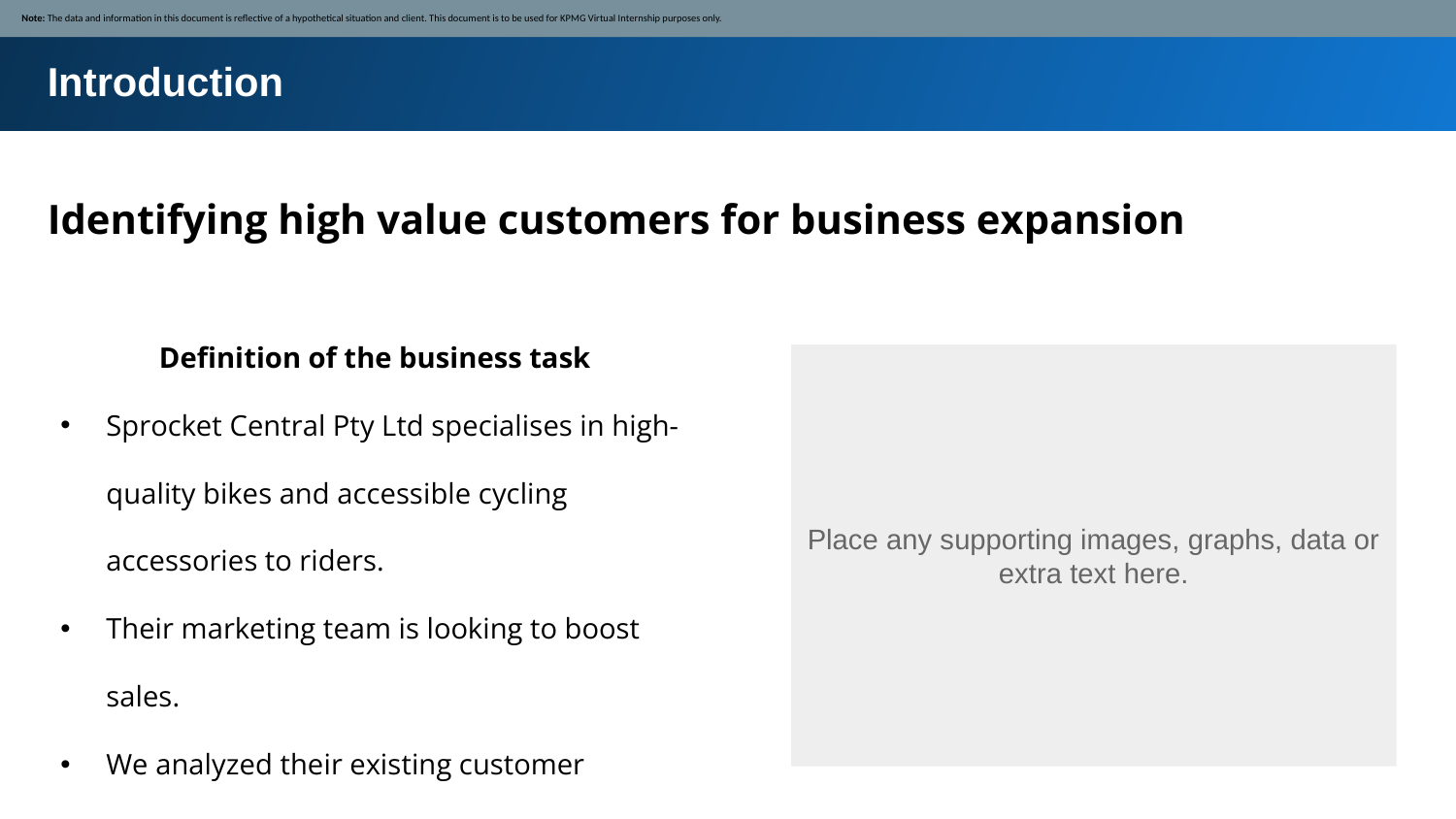

Note: The data and information in this document is reflective of a hypothetical situation and client. This document is to be used for KPMG Virtual Internship purposes only.
Introduction
Identifying high value customers for business expansion
Definition of the business task
Sprocket Central Pty Ltd specialises in high-quality bikes and accessible cycling accessories to riders.
Their marketing team is looking to boost sales.
We analyzed their existing customer dataset to determine customer trends and behaviour.

Place any supporting images, graphs, data or extra text here.